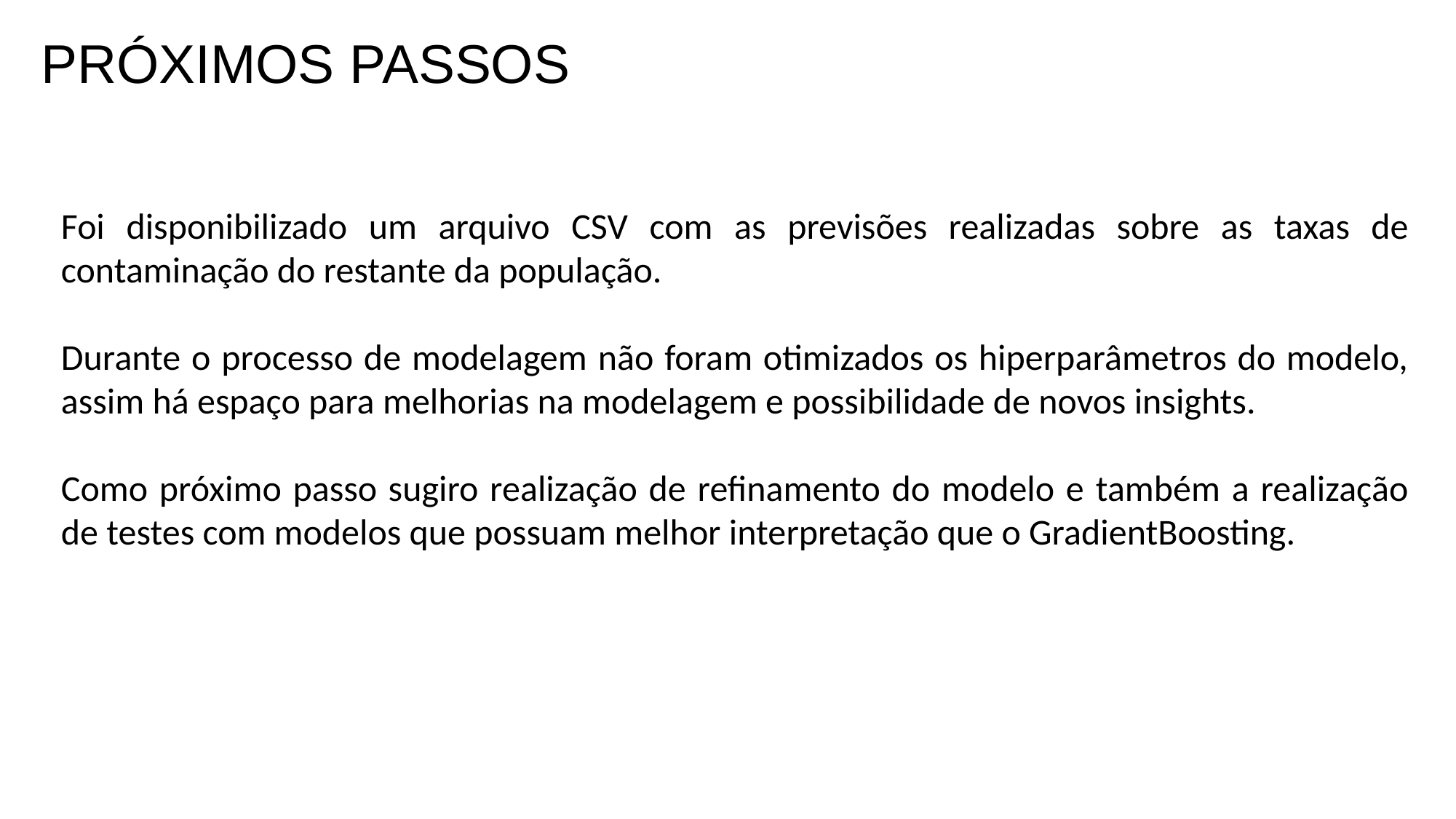

PRÓXIMOS PASSOS
Foi disponibilizado um arquivo CSV com as previsões realizadas sobre as taxas de contaminação do restante da população.

Durante o processo de modelagem não foram otimizados os hiperparâmetros do modelo, assim há espaço para melhorias na modelagem e possibilidade de novos insights.

Como próximo passo sugiro realização de refinamento do modelo e também a realização de testes com modelos que possuam melhor interpretação que o GradientBoosting.